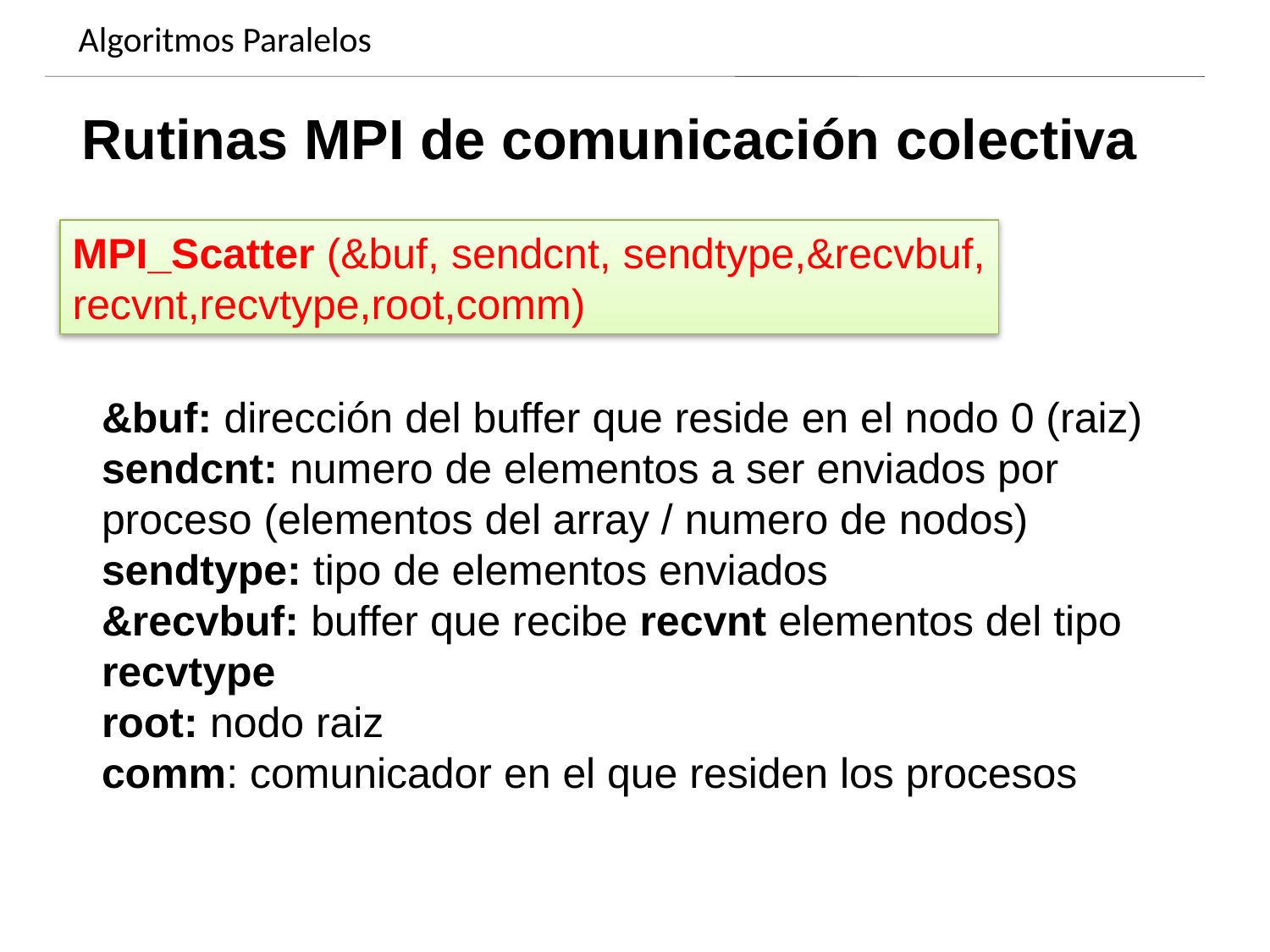

Algoritmos Paralelos
Dynamics of growing SMBHs in galaxy cores

Rutinas MPI de comunicación colectiva
MPI_Scatter (&buf, sendcnt, sendtype,&recvbuf,
recvnt,recvtype,root,comm)
&buf: dirección del buffer que reside en el nodo 0 (raiz)
sendcnt: numero de elementos a ser enviados por proceso (elementos del array / numero de nodos)
sendtype: tipo de elementos enviados
&recvbuf: buffer que recibe recvnt elementos del tipo recvtype
root: nodo raiz
comm: comunicador en el que residen los procesos